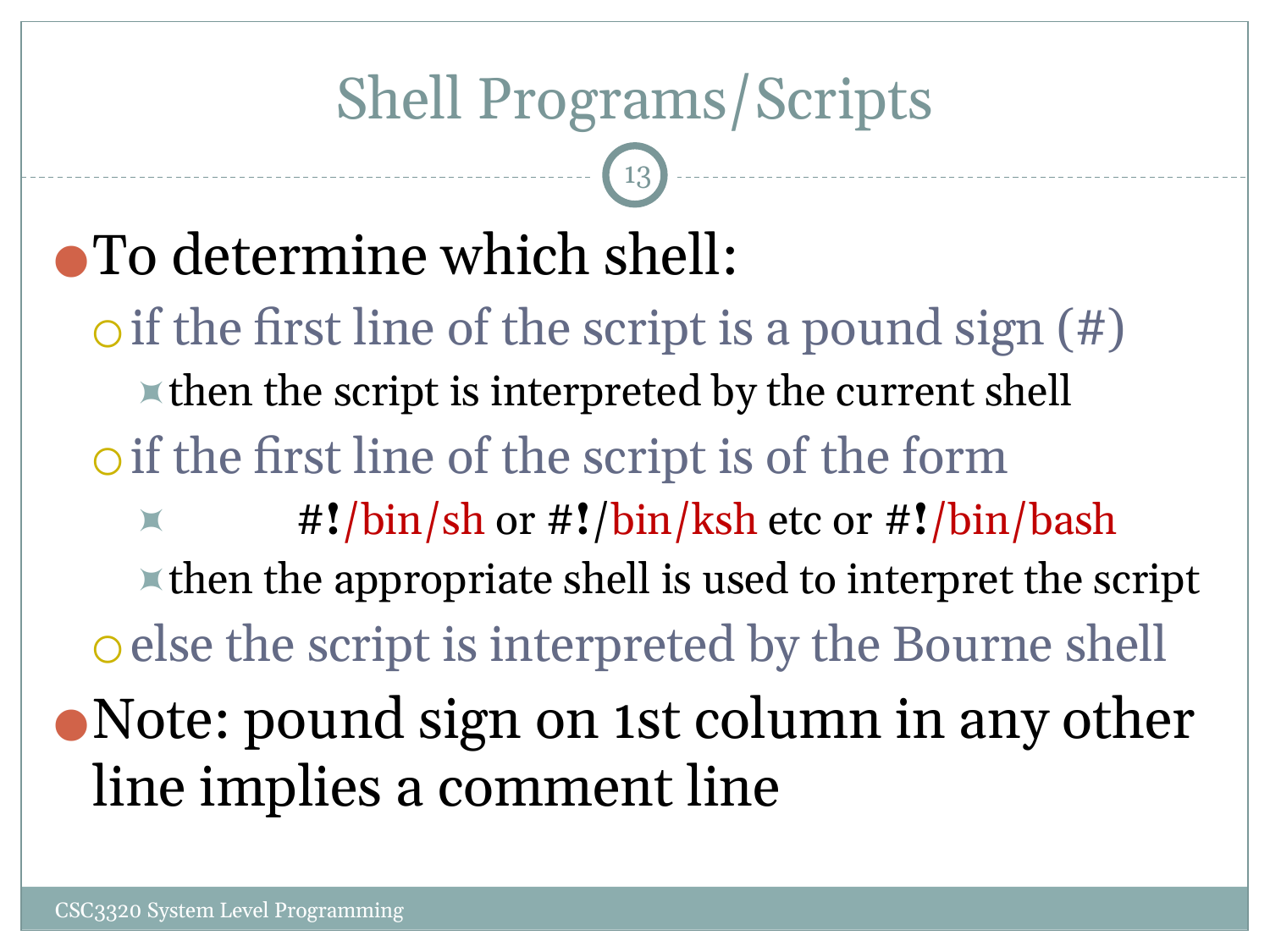

# Shell Programs/Scripts
13
To determine which shell:
if the first line of the script is a pound sign (#)‏
then the script is interpreted by the current shell
if the first line of the script is of the form
    	#!/bin/sh or #!/bin/ksh etc or #!/bin/bash
then the appropriate shell is used to interpret the script
else the script is interpreted by the Bourne shell
Note: pound sign on 1st column in any other line implies a comment line

CSC3320 System Level Programming